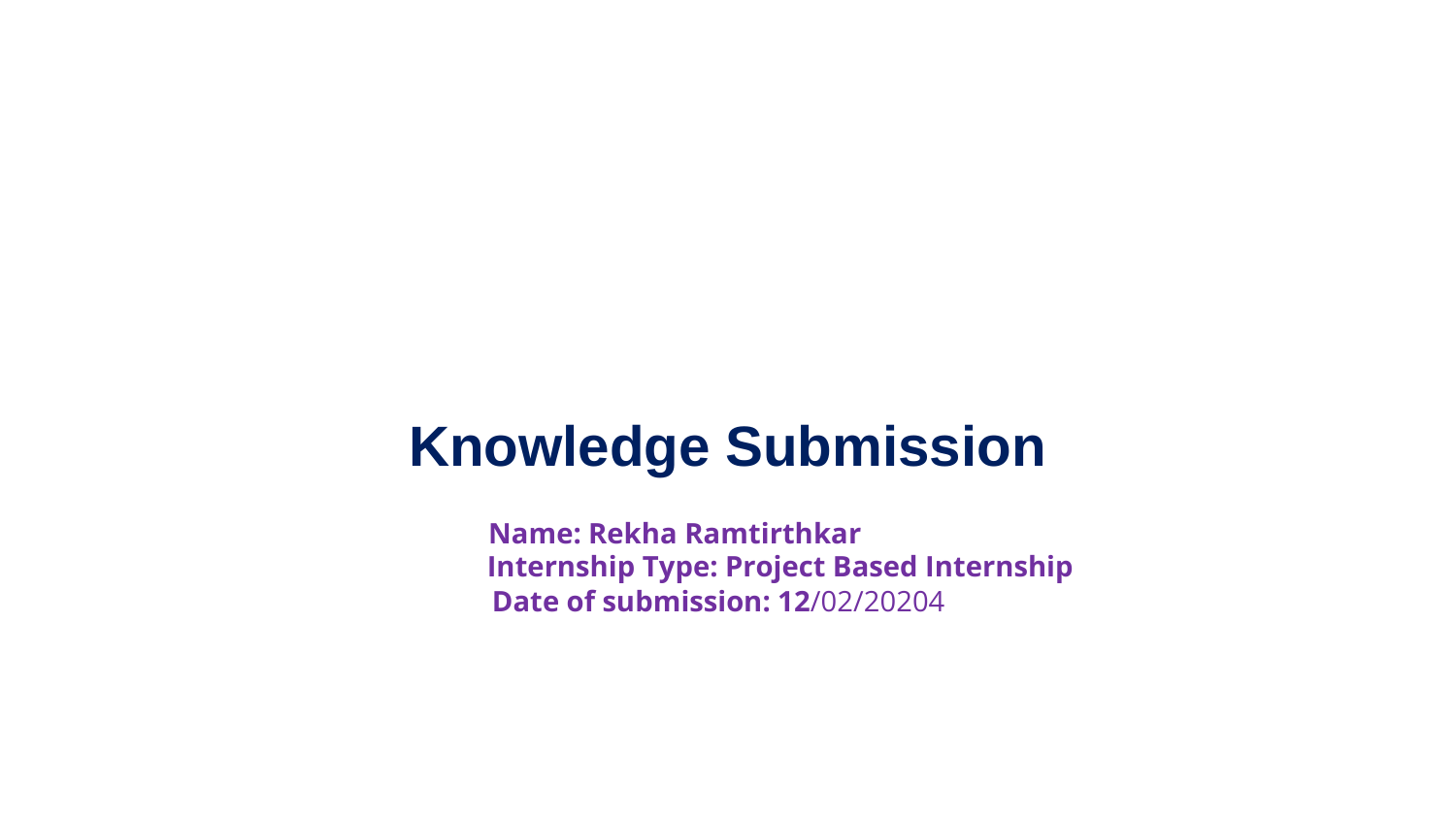

# Knowledge Submission
                  Name: Rekha Ramtirthkar
                                               Internship Type: Project Based Internship
                              Date of submission: 12/02/20204